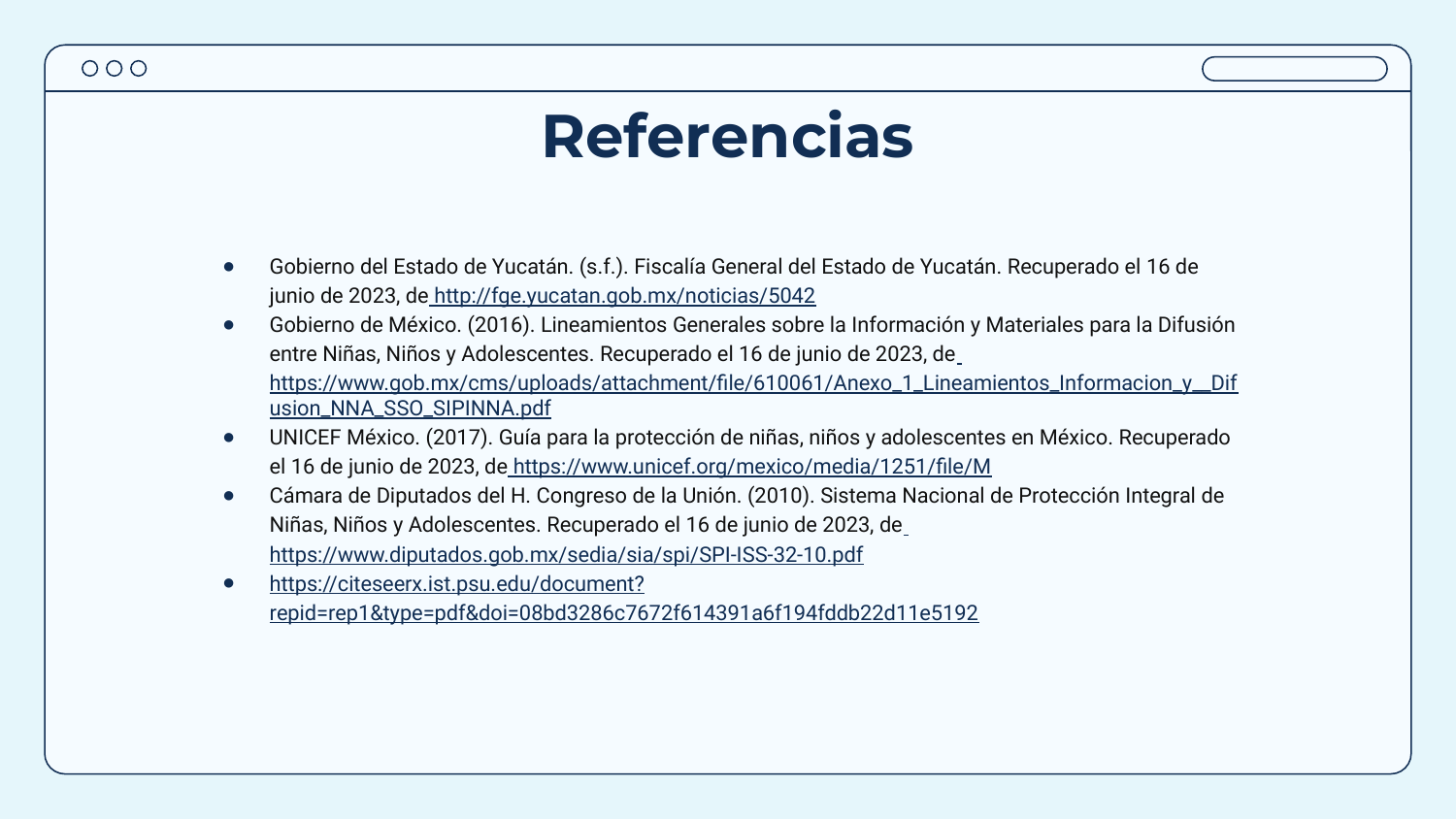

# Referencias
Gobierno del Estado de Yucatán. (s.f.). Fiscalía General del Estado de Yucatán. Recuperado el 16 de junio de 2023, de http://fge.yucatan.gob.mx/noticias/5042
Gobierno de México. (2016). Lineamientos Generales sobre la Información y Materiales para la Difusión entre Niñas, Niños y Adolescentes. Recuperado el 16 de junio de 2023, de https://www.gob.mx/cms/uploads/attachment/file/610061/Anexo_1_Lineamientos_Informacion_y__Difusion_NNA_SSO_SIPINNA.pdf
UNICEF México. (2017). Guía para la protección de niñas, niños y adolescentes en México. Recuperado el 16 de junio de 2023, de https://www.unicef.org/mexico/media/1251/file/M
Cámara de Diputados del H. Congreso de la Unión. (2010). Sistema Nacional de Protección Integral de Niñas, Niños y Adolescentes. Recuperado el 16 de junio de 2023, de https://www.diputados.gob.mx/sedia/sia/spi/SPI-ISS-32-10.pdf
https://citeseerx.ist.psu.edu/document?repid=rep1&type=pdf&doi=08bd3286c7672f614391a6f194fddb22d11e5192